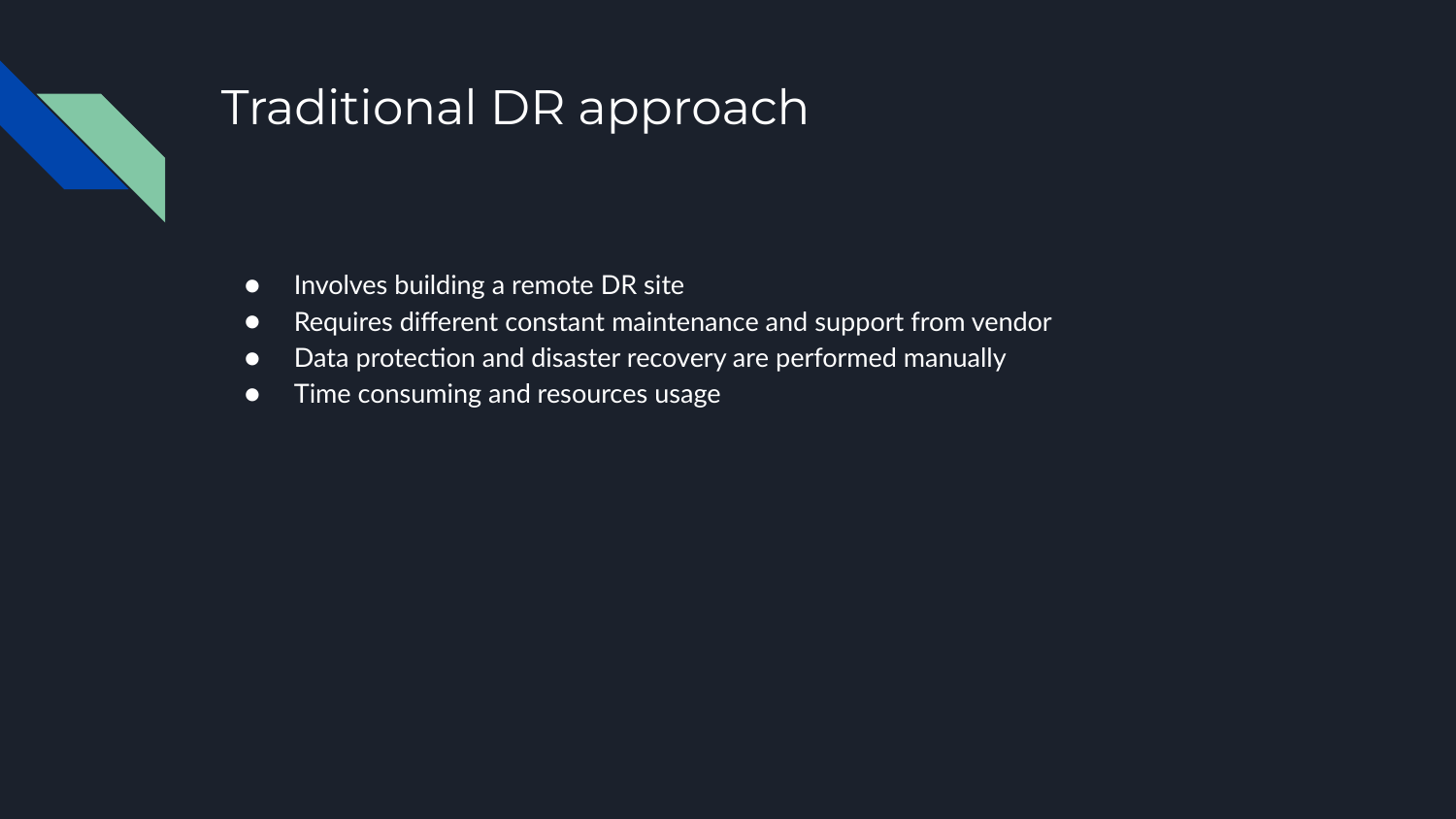

# Traditional DR approach
Involves building a remote DR site
Requires different constant maintenance and support from vendor
Data protection and disaster recovery are performed manually
Time consuming and resources usage